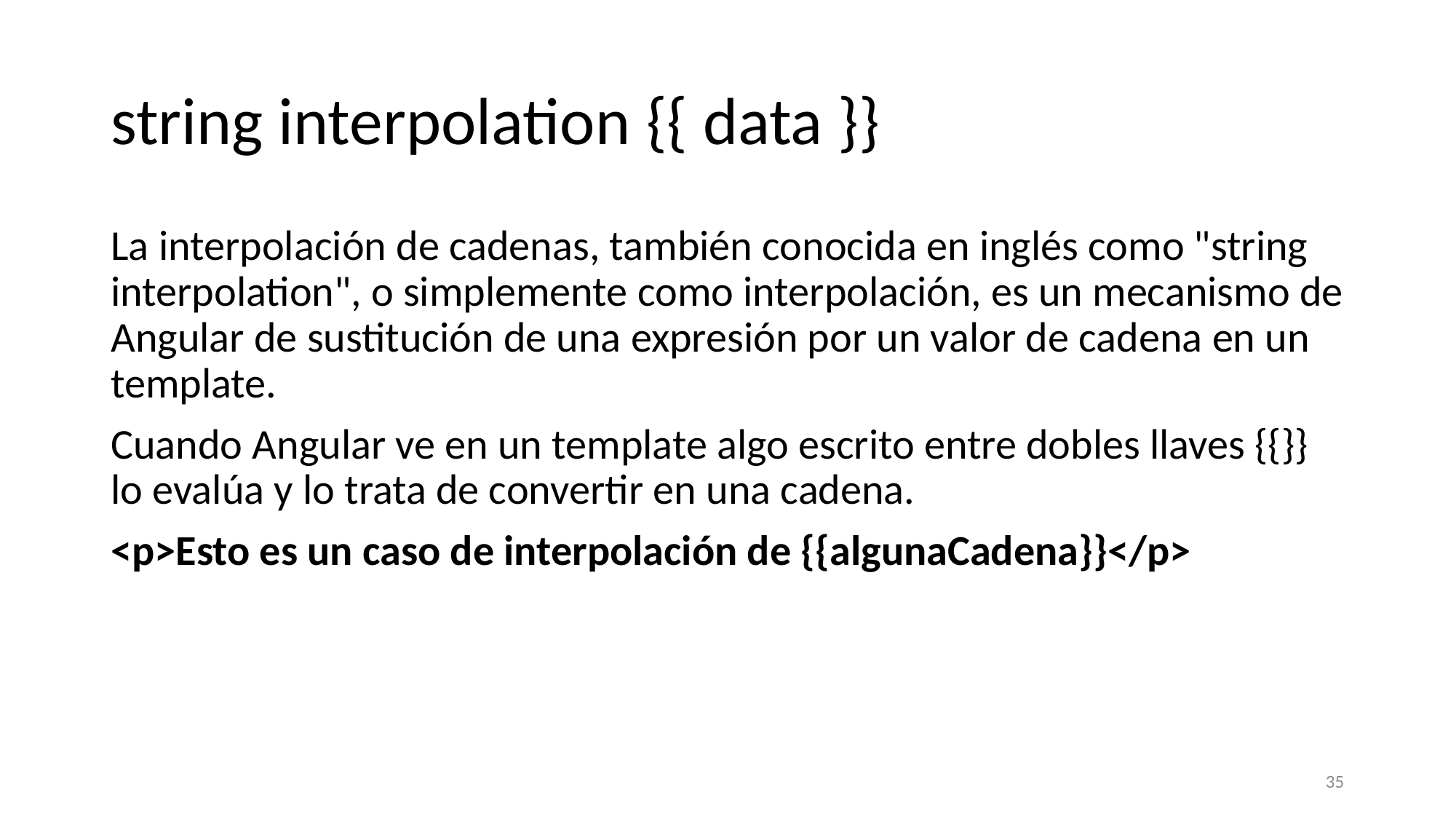

# string interpolation {{ data }}
La interpolación de cadenas, también conocida en inglés como "string interpolation", o simplemente como interpolación, es un mecanismo de Angular de sustitución de una expresión por un valor de cadena en un template.
Cuando Angular ve en un template algo escrito entre dobles llaves {{}} lo evalúa y lo trata de convertir en una cadena.
<p>Esto es un caso de interpolación de {{algunaCadena}}</p>

35